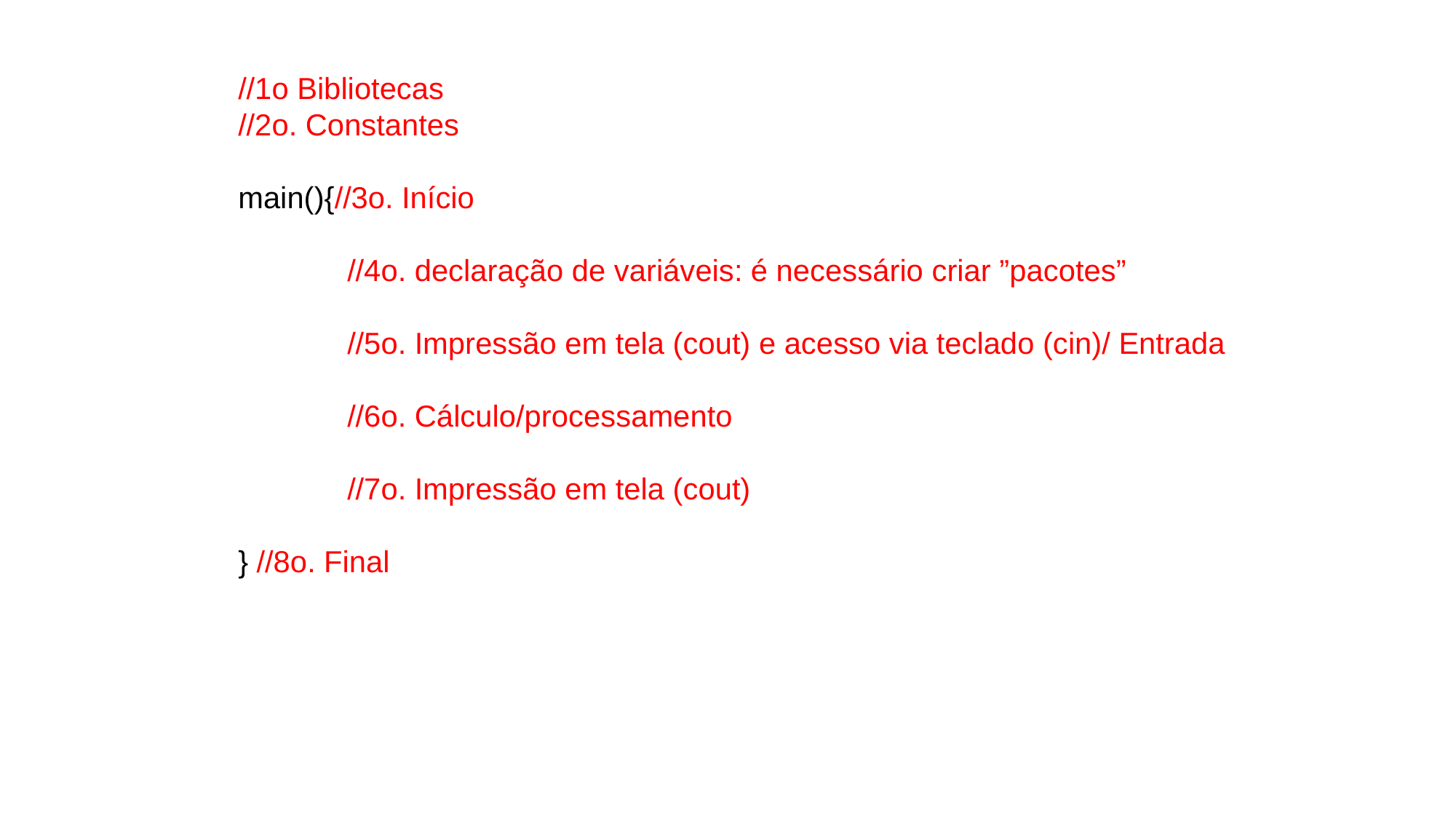

//1o Bibliotecas
//2o. Constantes

main(){//3o. Início

	//4o. declaração de variáveis: é necessário criar ”pacotes”

	//5o. Impressão em tela (cout) e acesso via teclado (cin)/ Entrada

	//6o. Cálculo/processamento

	//7o. Impressão em tela (cout)

} //8o. Final